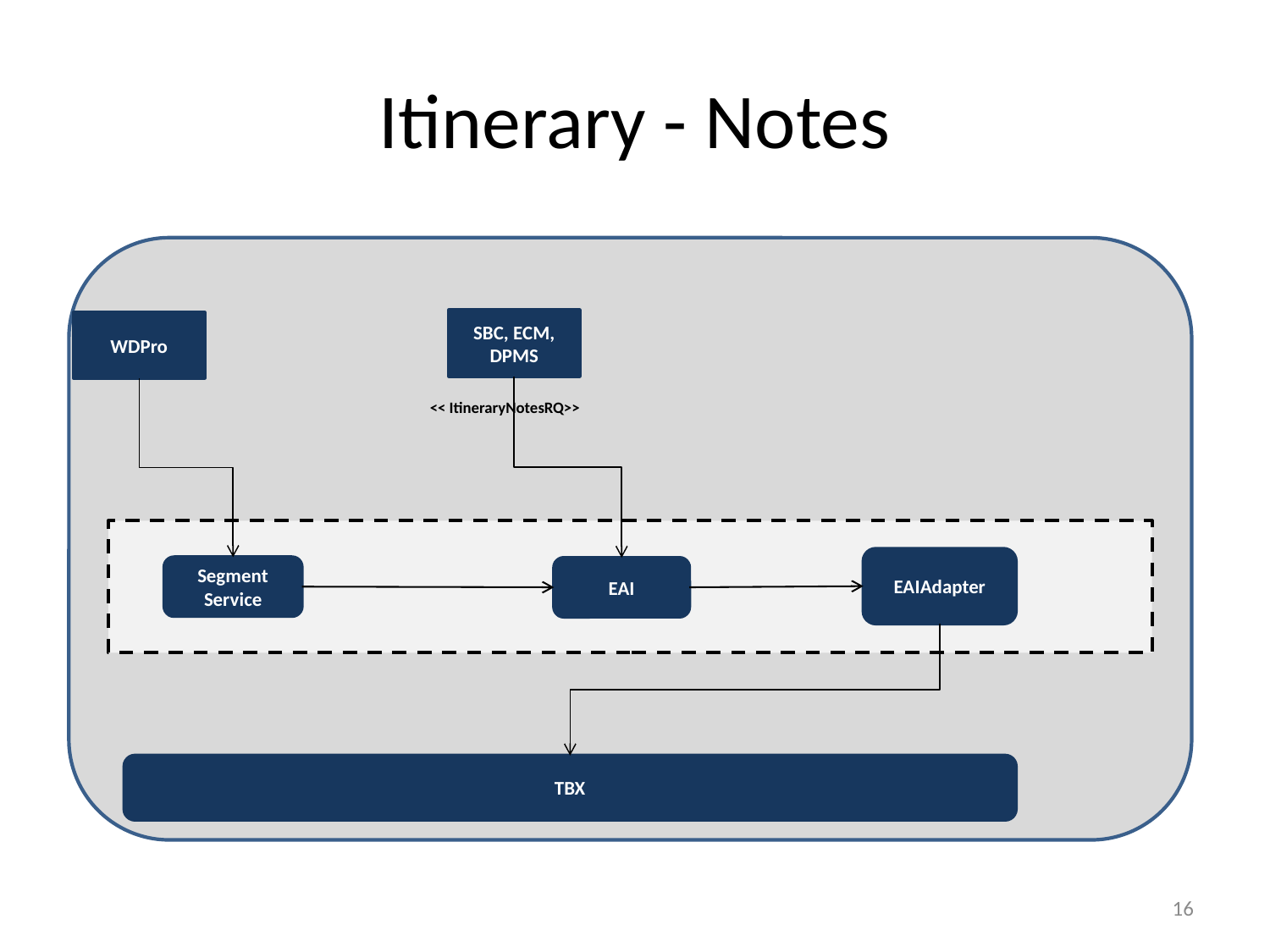

# Itinerary - Notes

SBC, ECM, DPMS
WDPro
<< ItineraryNotesRQ>>

EAIAdapter
Segment Service
EAI
InsuranceResRQ, InsuranceResRS
TBX
16